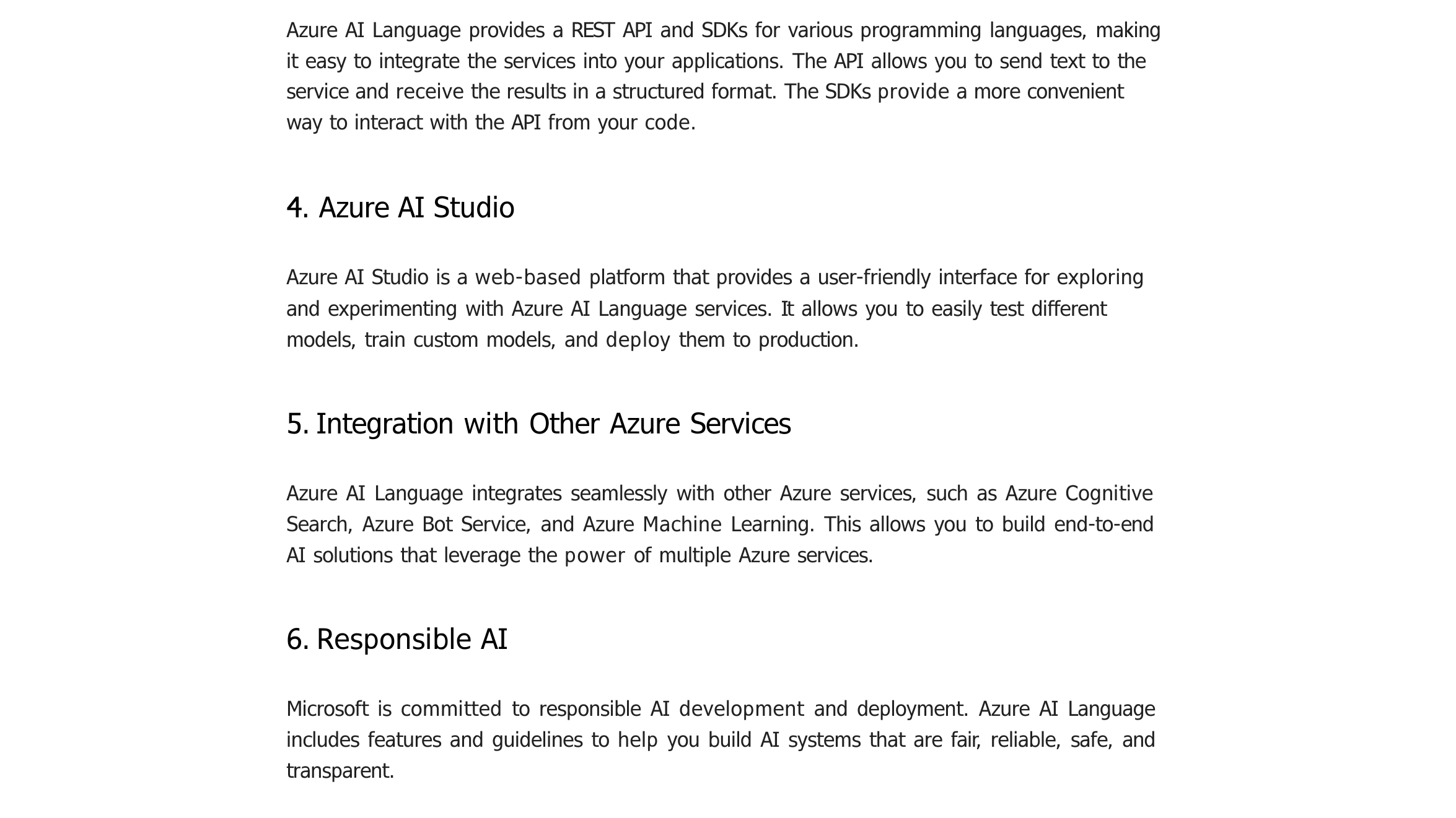

Azure AI Language provides a REST API and SDKs for various programming languages, making it easy to integrate the services into your applications. The API allows you to send text to the service and receive the results in a structured format. The SDKs provide a more convenient way to interact with the API from your code.
# 4. Azure AI Studio
Azure AI Studio is a web-based platform that provides a user-friendly interface for exploring and experimenting with Azure AI Language services. It allows you to easily test different models, train custom models, and deploy them to production.

Integration with Other Azure Services

Azure AI Language integrates seamlessly with other Azure services, such as Azure Cognitive Search, Azure Bot Service, and Azure Machine Learning. This allows you to build end-to-end AI solutions that leverage the power of multiple Azure services.

Responsible AI

Microsoft is committed to responsible AI development and deployment. Azure AI Language includes features and guidelines to help you build AI systems that are fair, reliable, safe, and transparent.